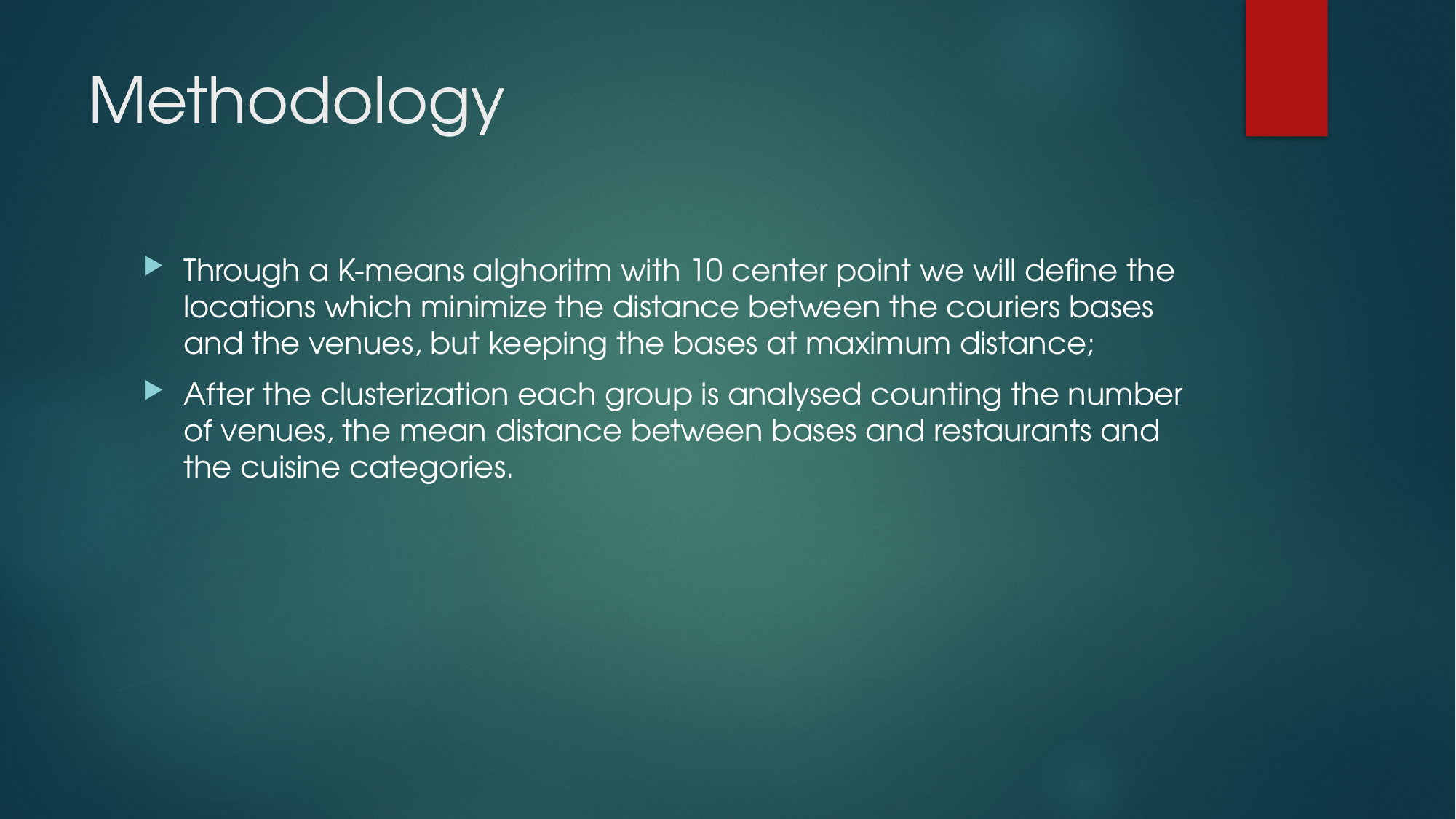

# Methodology
Through a K-means alghoritm with 10 center point we will define the locations which minimize the distance between the couriers bases and the venues, but keeping the bases at maximum distance;
After the clusterization each group is analysed counting the number of venues, the mean distance between bases and restaurants and the cuisine categories.